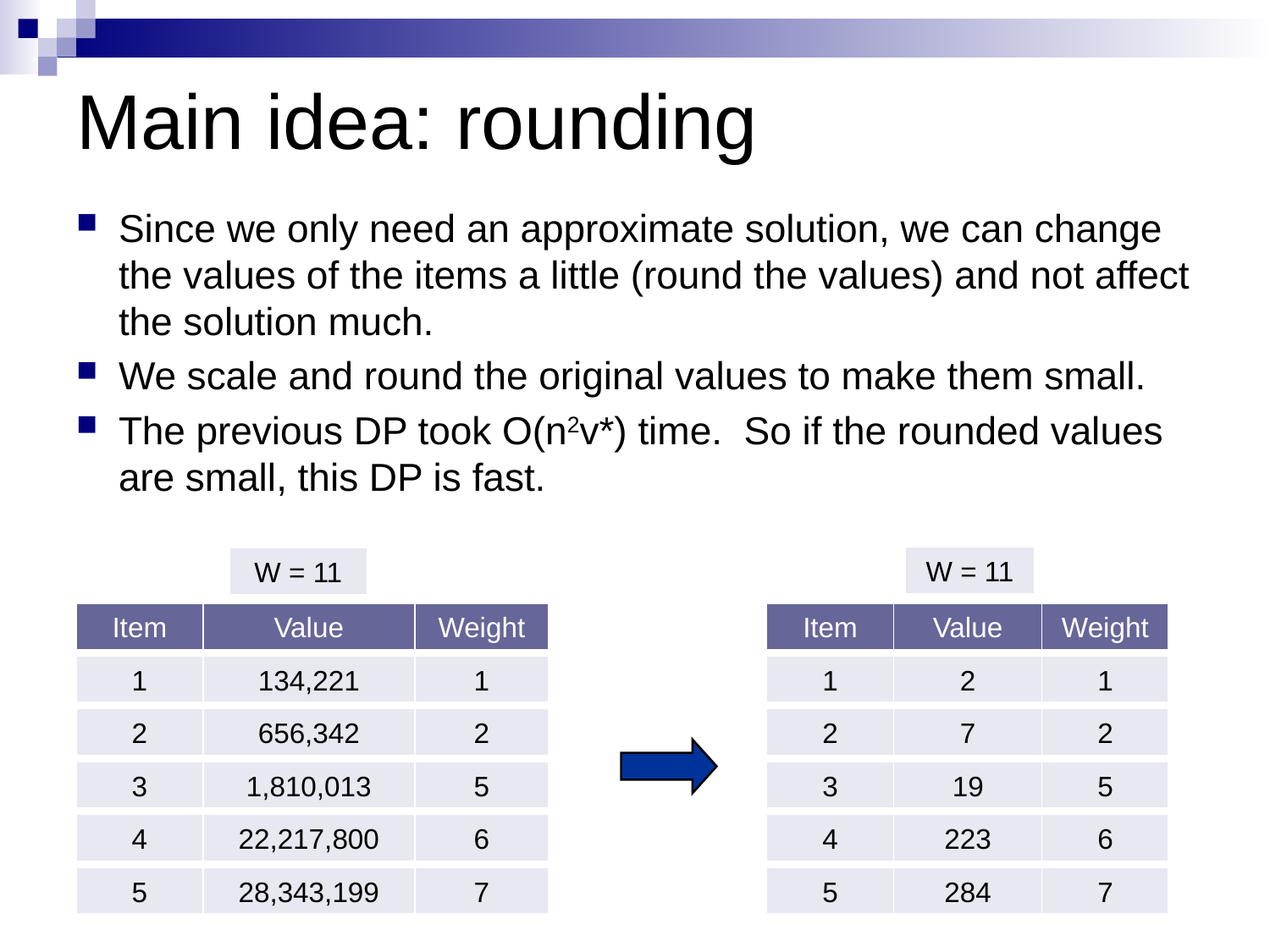

# Main idea: rounding
Since we only need an approximate solution, we can change the values of the items a little (round the values) and not affect the solution much.
We scale and round the original values to make them small.
The previous DP took O(n2v*) time.  So if the rounded values are small, this DP is fast.
W = 11
W = 11
Item
Value
Weight
Item
Value
Weight
1
134,221
1
1
2
1
2
656,342
2
2
7
2

3
1,810,013
5
3
19
5
4
22,217,800
6
4
223
6
5
28,343,199
7
5
284
7